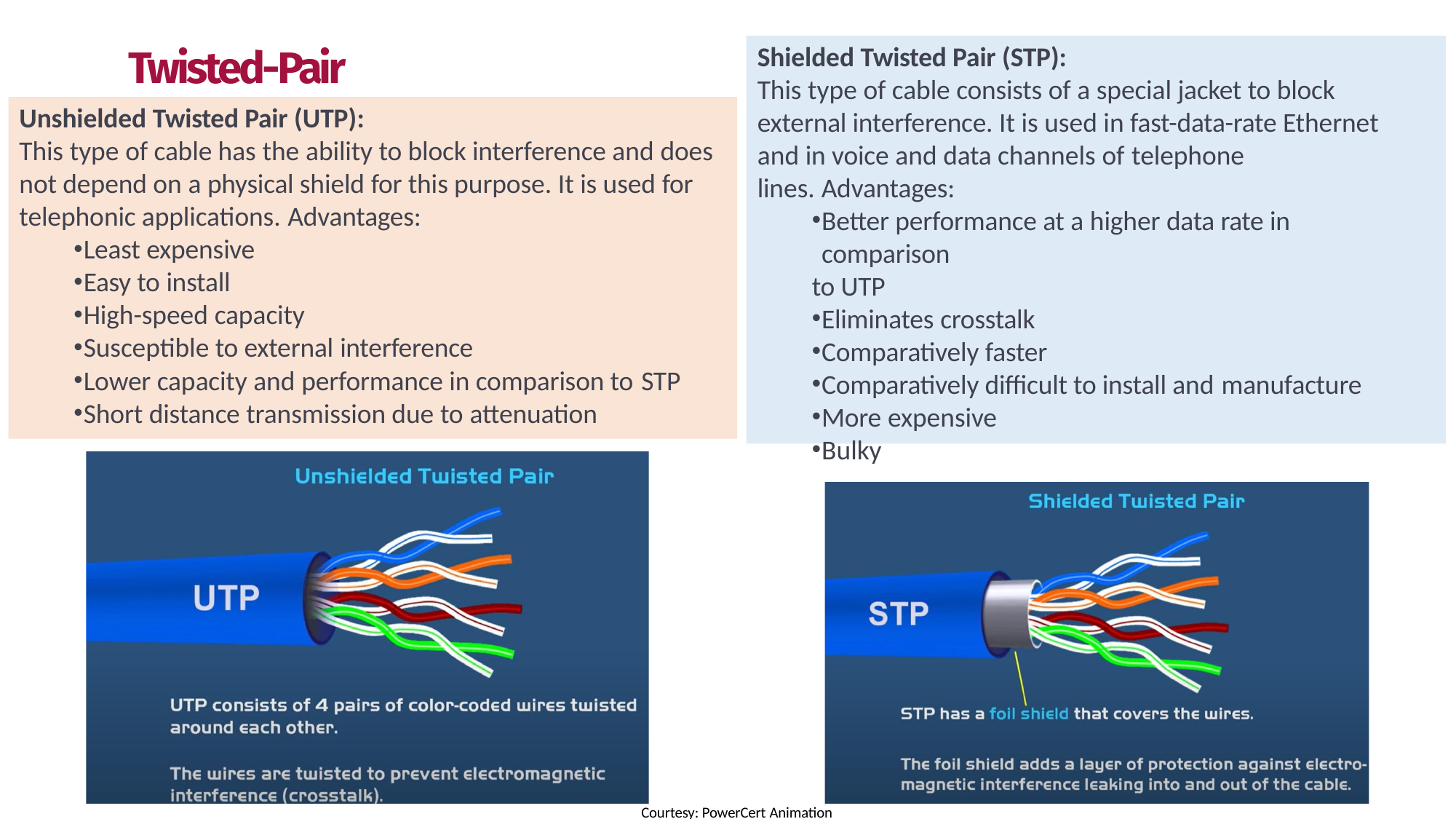

# Twisted-Pair
Shielded Twisted Pair (STP):
This type of cable consists of a special jacket to block  external interference. It is used in fast-data-rate Ethernet  and in voice and data channels of telephone
lines. Advantages:
Better performance at a higher data rate in comparison
to UTP
Eliminates crosstalk
Comparatively faster
Comparatively difficult to install and manufacture
More expensive
Bulky

Unshielded Twisted Pair (UTP):
This type of cable has the ability to block interference and does  not depend on a physical shield for this purpose. It is used for  telephonic applications. Advantages:
Least expensive
Easy to install
High-speed capacity
Susceptible to external interference
Lower capacity and performance in comparison to STP
Short distance transmission due to attenuation

Courtesy: PowerCert Animation